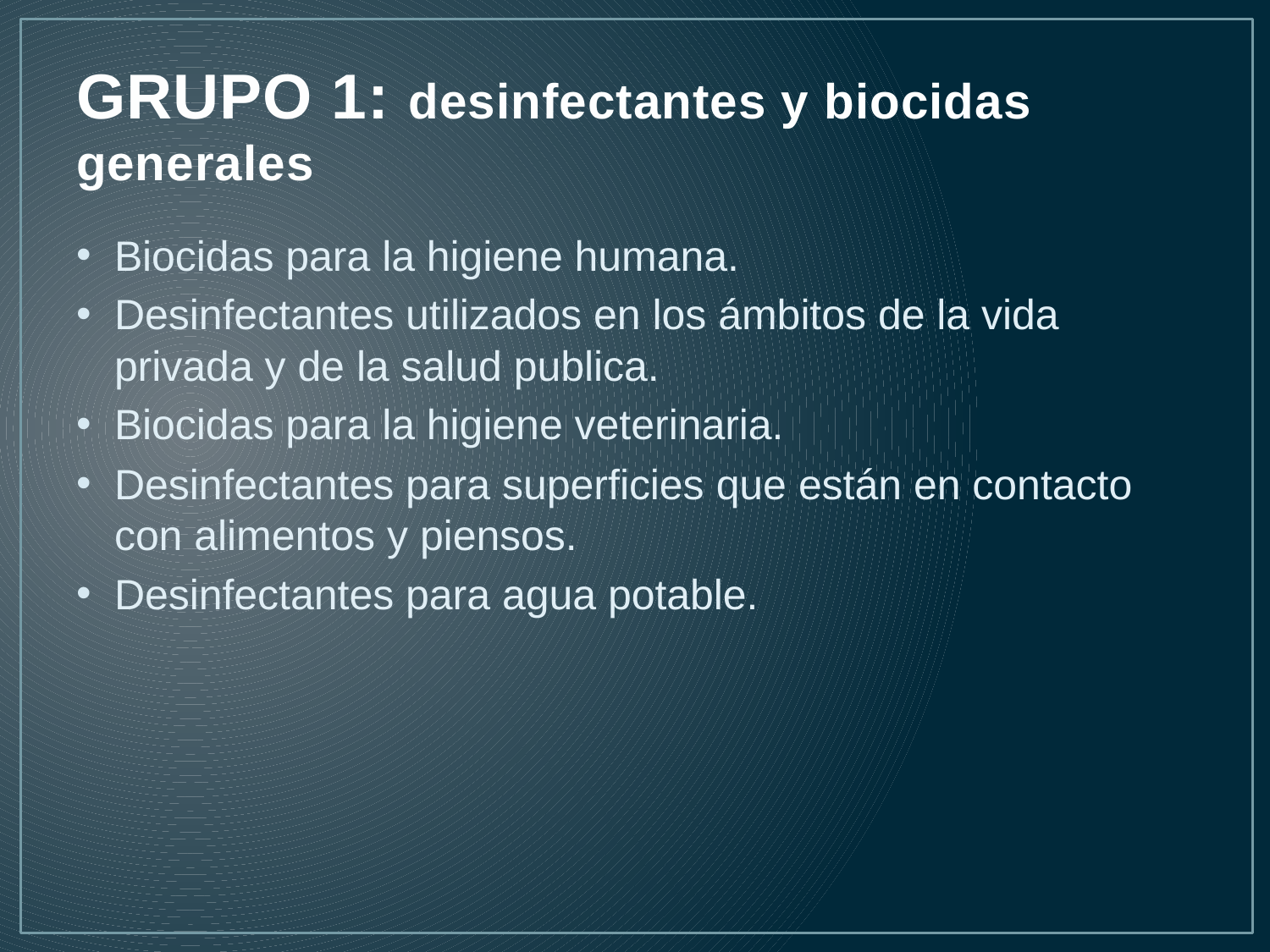

# GRUPO 1: desinfectantes y biocidas generales
Biocidas para la higiene humana.
Desinfectantes utilizados en los ámbitos de la vida privada y de la salud publica.
Biocidas para la higiene veterinaria.
Desinfectantes para superficies que están en contacto con alimentos y piensos.
Desinfectantes para agua potable.